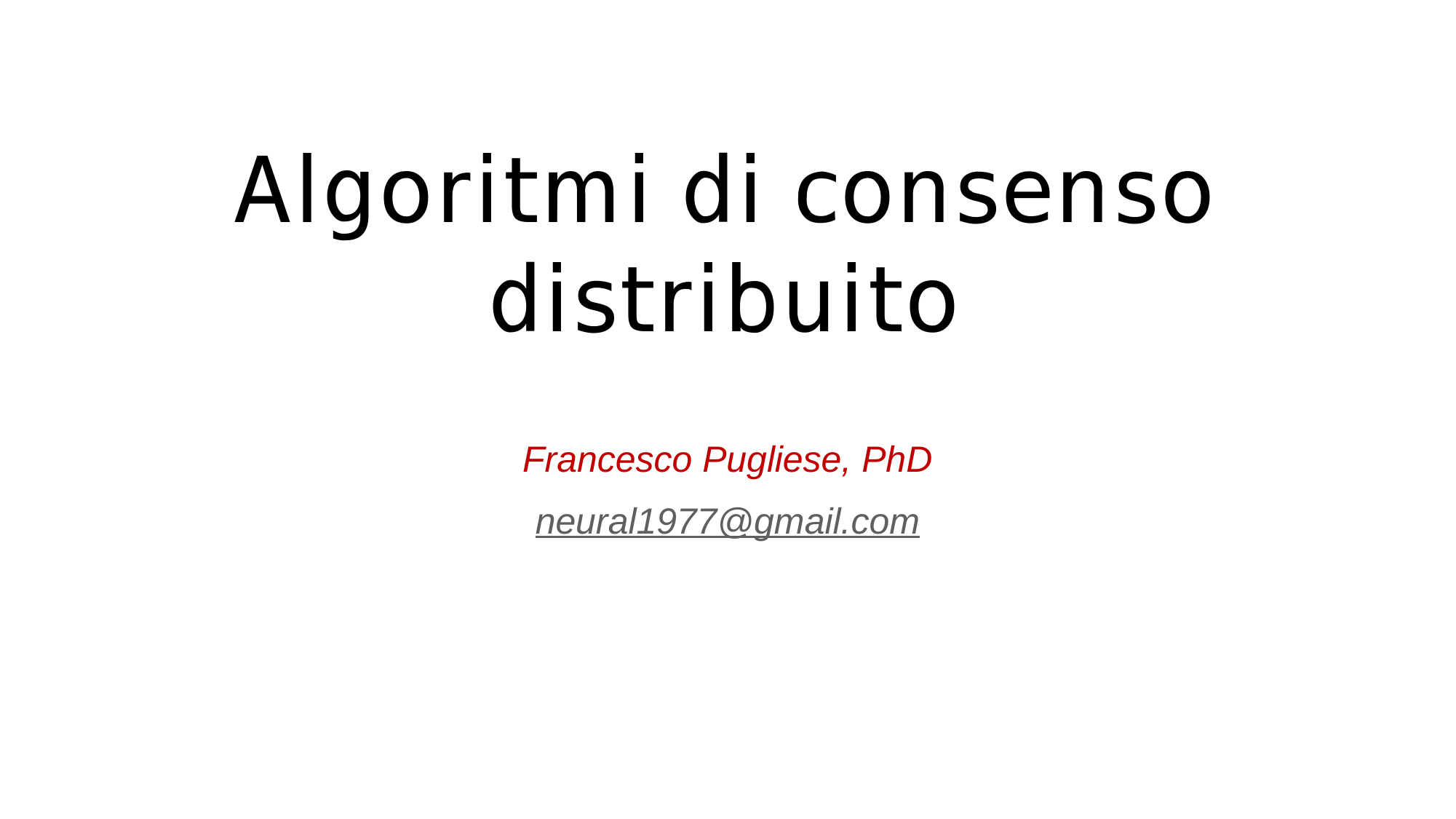

# Algoritmi di consenso distribuito
Francesco Pugliese, PhD
neural1977@gmail.com